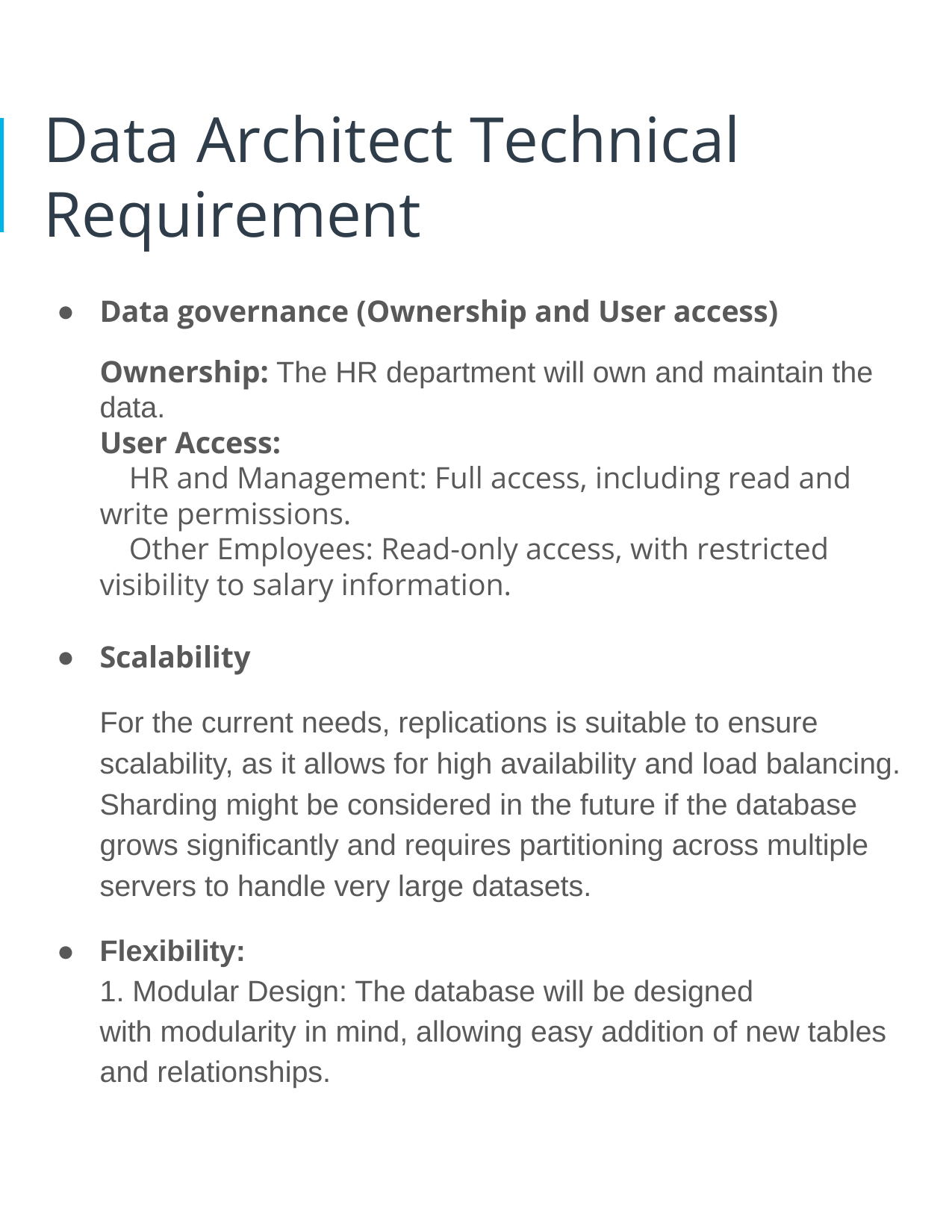

# Data Architect Technical Requirement
Data governance (Ownership and User access)
Ownership: The HR department will own and maintain the data.
User Access:
 HR and Management: Full access, including read and write permissions.
 Other Employees: Read-only access, with restricted visibility to salary information.

Scalability
For the current needs, replications is suitable to ensure scalability, as it allows for high availability and load balancing. Sharding might be considered in the future if the database grows significantly and requires partitioning across multiple servers to handle very large datasets.
Flexibility:
1. Modular Design: The database will be designed with modularity in mind, allowing easy addition of new tables and relationships.